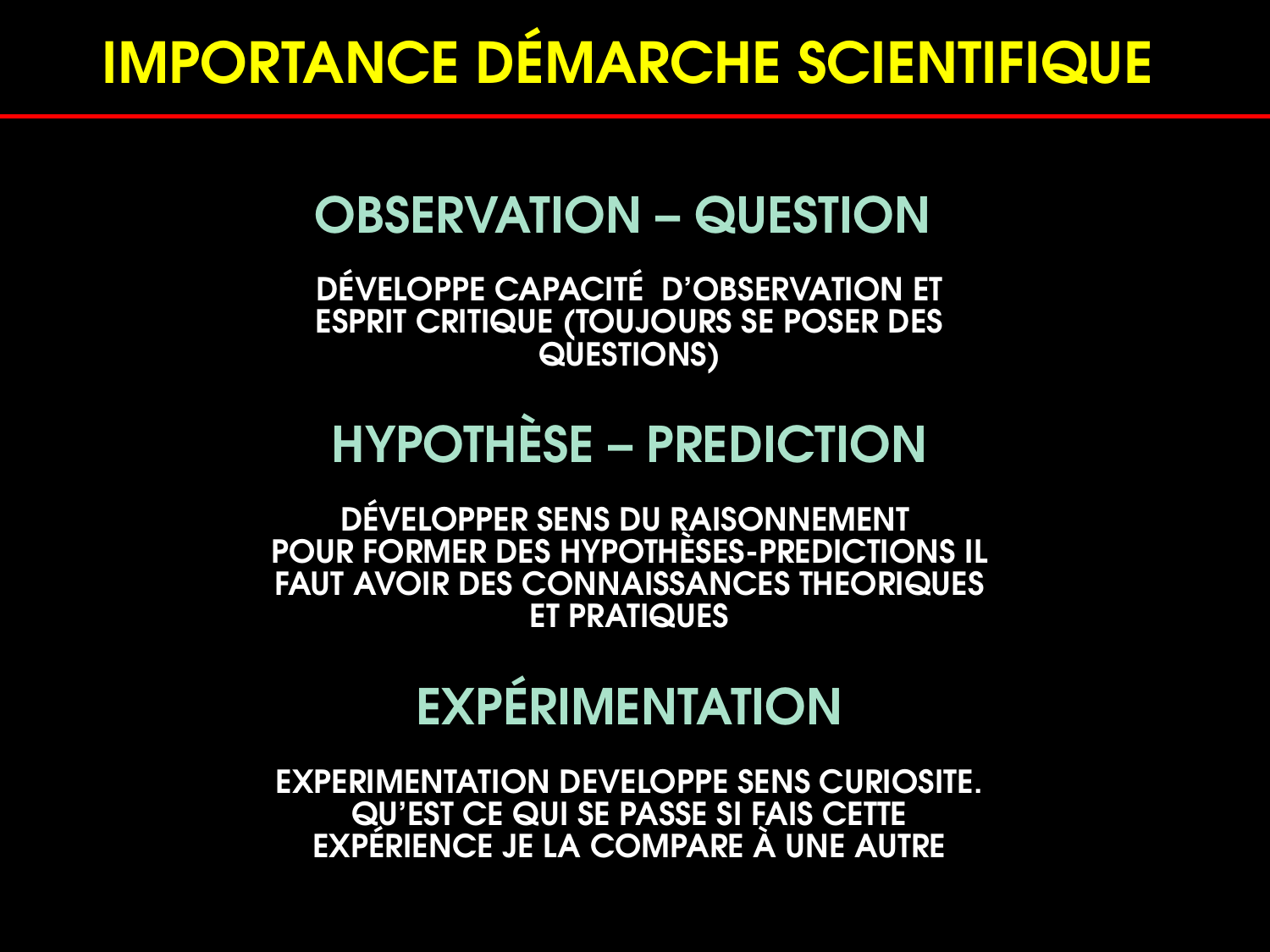

IMPORTANCE DÉMARCHE SCIENTIFIQUE

OBSERVATION – QUESTION

DÉVELOPPE CAPACITÉ  D’OBSERVATION ET
ESPRIT CRITIQUE (TOUJOURS SE POSER DES QUESTIONS)

HYPOTHÈSE – PREDICTION

DÉVELOPPER SENS DU RAISONNEMENT
POUR FORMER DES HYPOTHÈSES-PREDICTIONS IL FAUT AVOIR DES CONNAISSANCES THEORIQUES ET PRATIQUES

EXPÉRIMENTATION

EXPERIMENTATION DEVELOPPE SENS CURIOSITE. QU’EST CE QUI SE PASSE SI FAIS CETTE EXPÉRIENCE JE LA COMPARE À UNE AUTRE